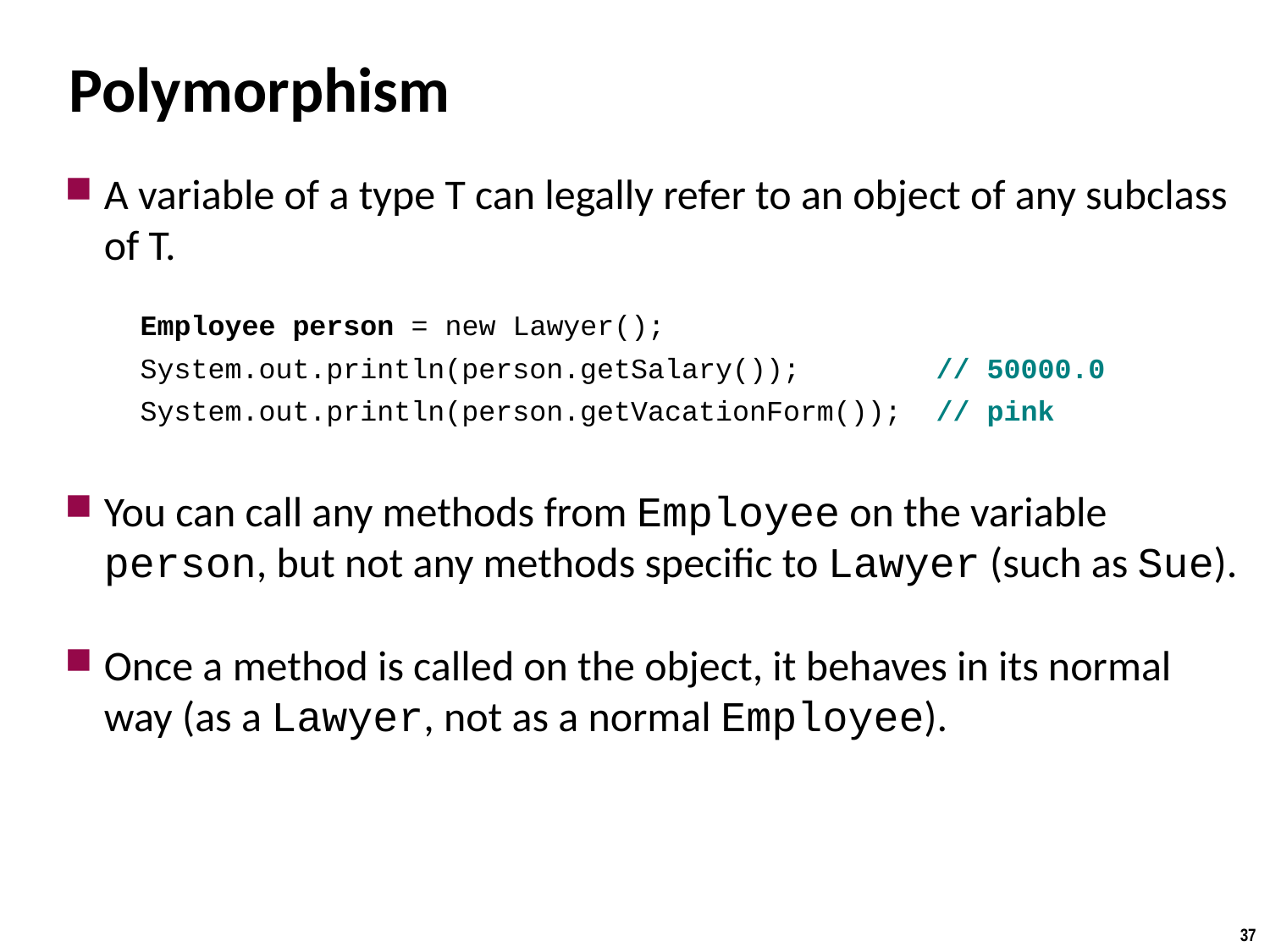

# Polymorphism
A variable of a type T can legally refer to an object of any subclass of T.

	Employee person = new Lawyer();
	System.out.println(person.getSalary());        // 50000.0
	System.out.println(person.getVacationForm());  // pink

You can call any methods from Employee on the variable person, but not any methods specific to Lawyer (such as Sue).

Once a method is called on the object, it behaves in its normal way (as a Lawyer, not as a normal Employee).